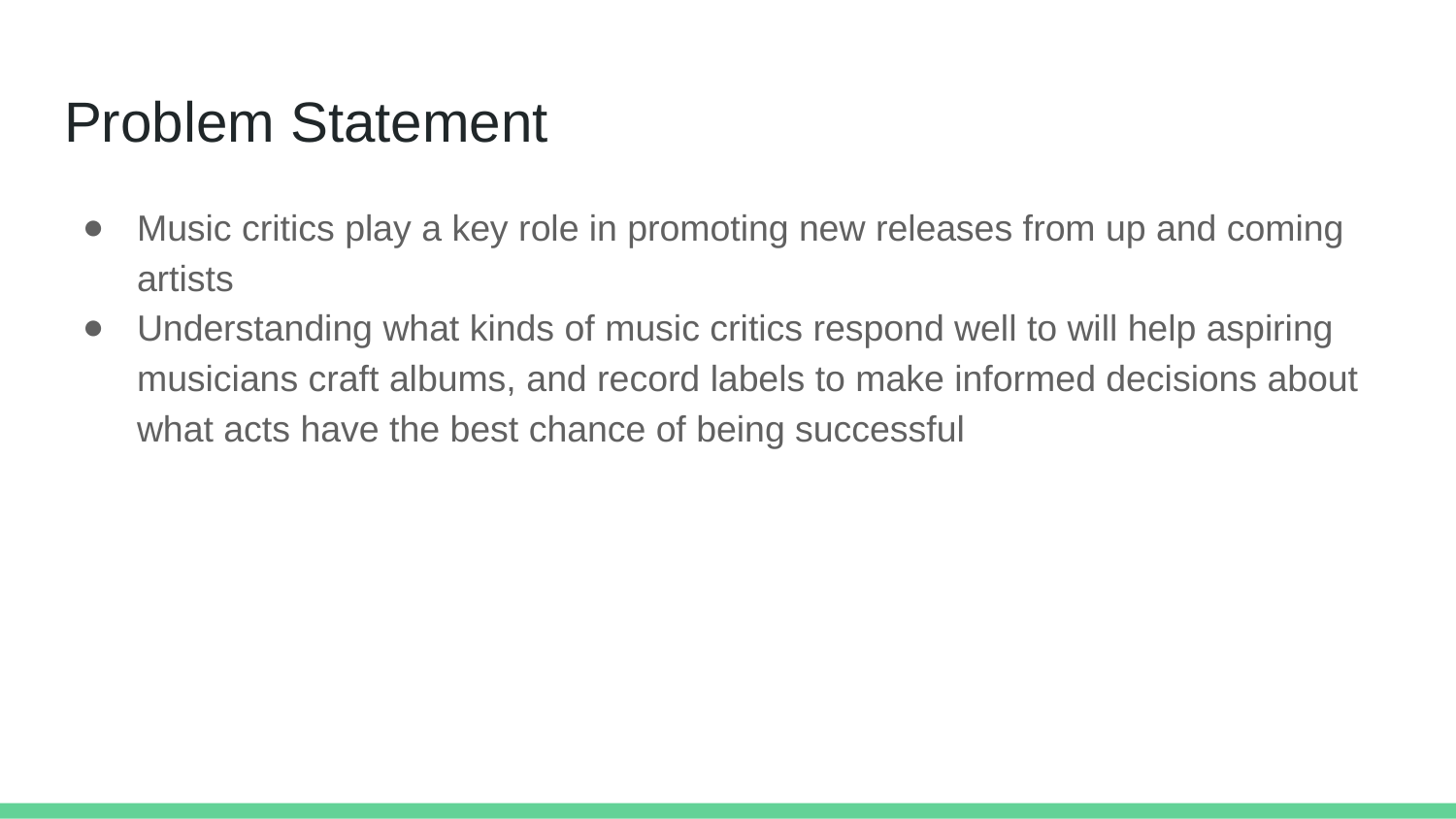

# Problem Statement
Music critics play a key role in promoting new releases from up and coming artists
Understanding what kinds of music critics respond well to will help aspiring musicians craft albums, and record labels to make informed decisions about what acts have the best chance of being successful